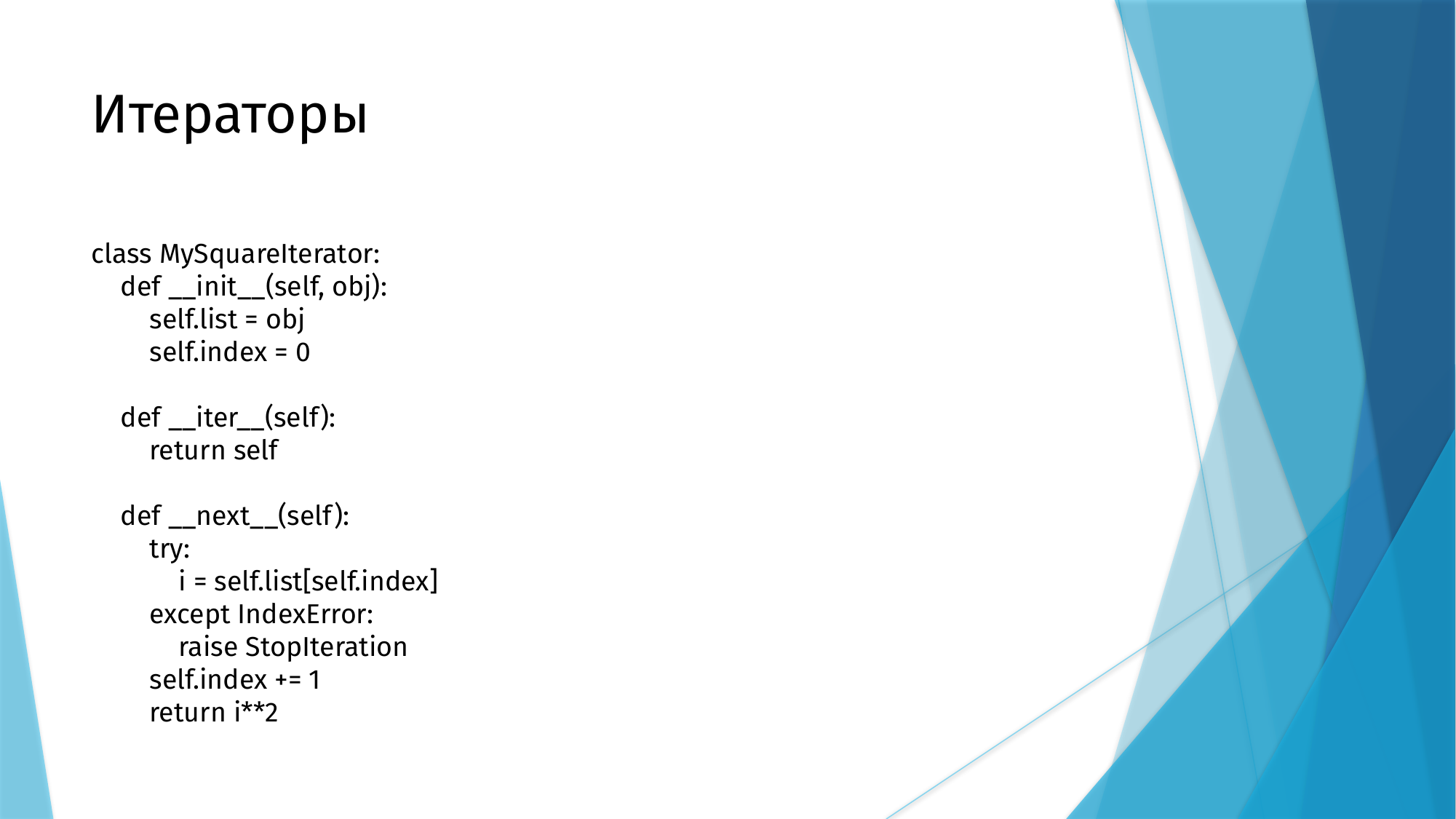

Итераторы
class MySquareIterator:
    def __init__(self, obj):
        self.list = obj
        self.index = 0
    def __iter__(self):
        return self
    def __next__(self):
        try:
            i = self.list[self.index]
        except IndexError:
            raise StopIteration
        self.index += 1
        return i**2